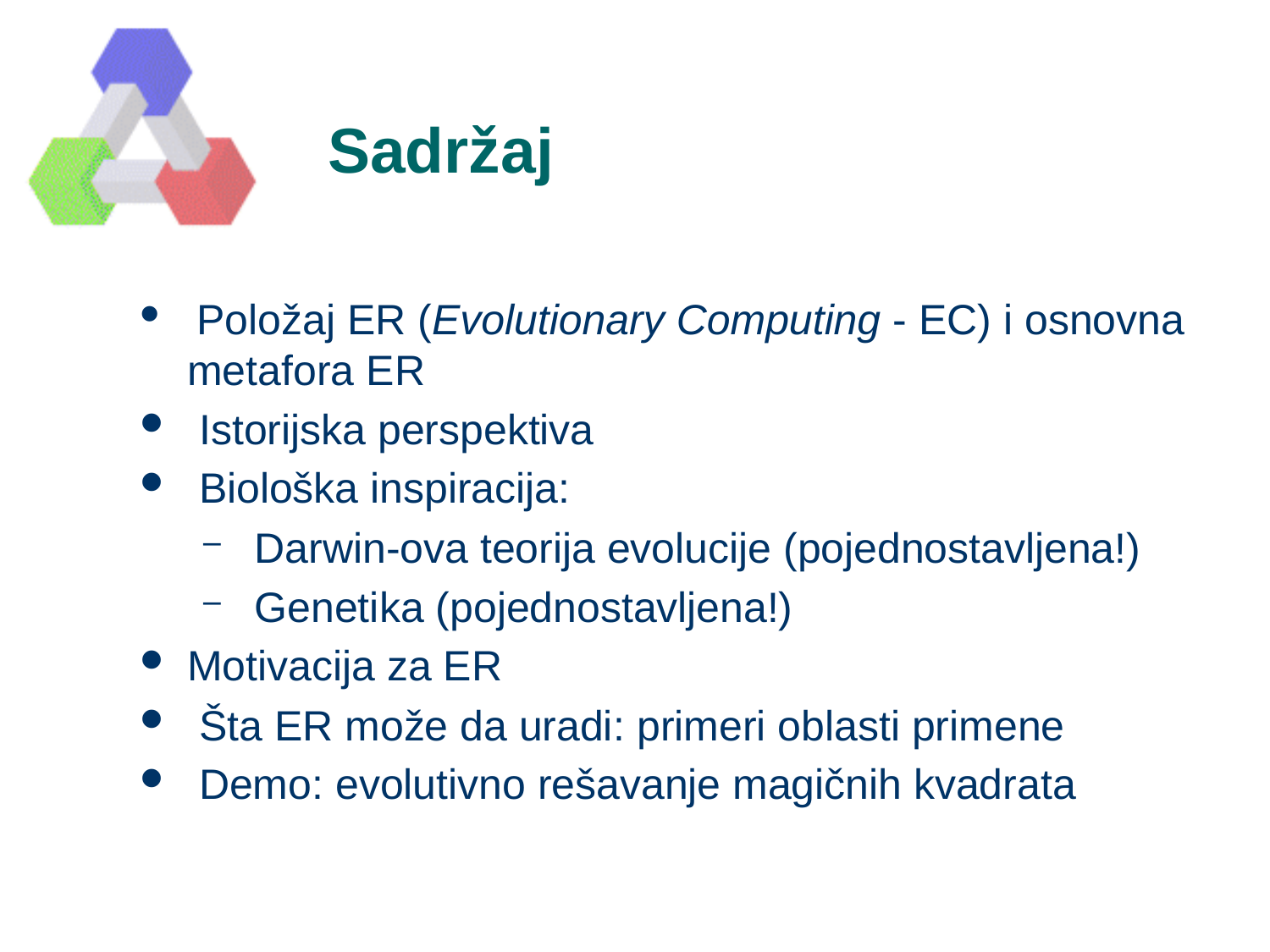

# Sadržaj
 Položaj ER (Evolutionary Computing - EC) i osnovna metafora ER
 Istorijska perspektiva
 Biološka inspiracija:
 Darwin-ova teorija evolucije (pojednostavljena!)
 Genetika (pojednostavljena!)
Motivacija za ER
 Šta ER može da uradi: primeri oblasti primene
 Demo: evolutivno rešavanje magičnih kvadrata